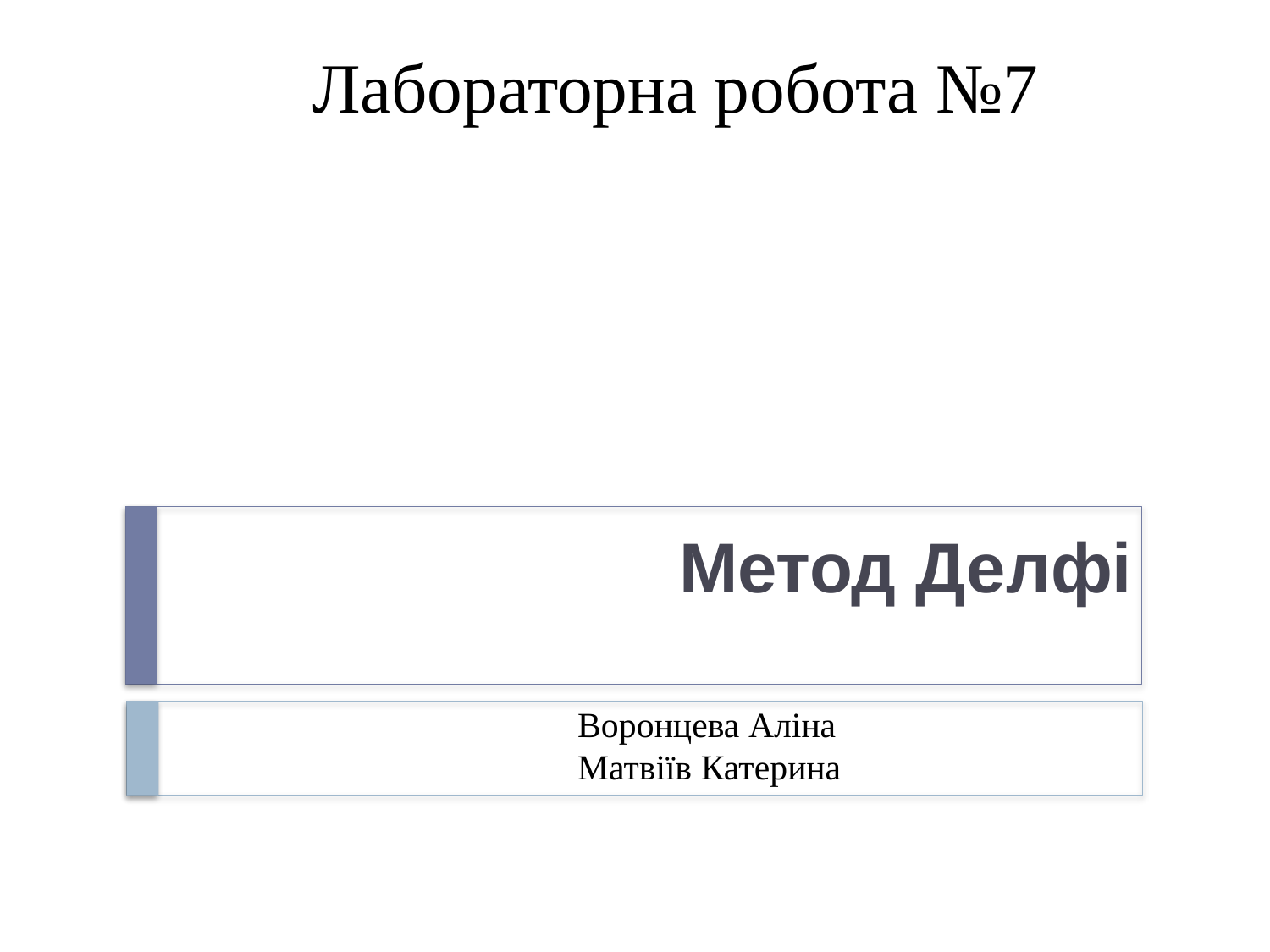

# Лабораторна робота №7
Метод Делфі
Воронцева Аліна
Матвіїв Катерина